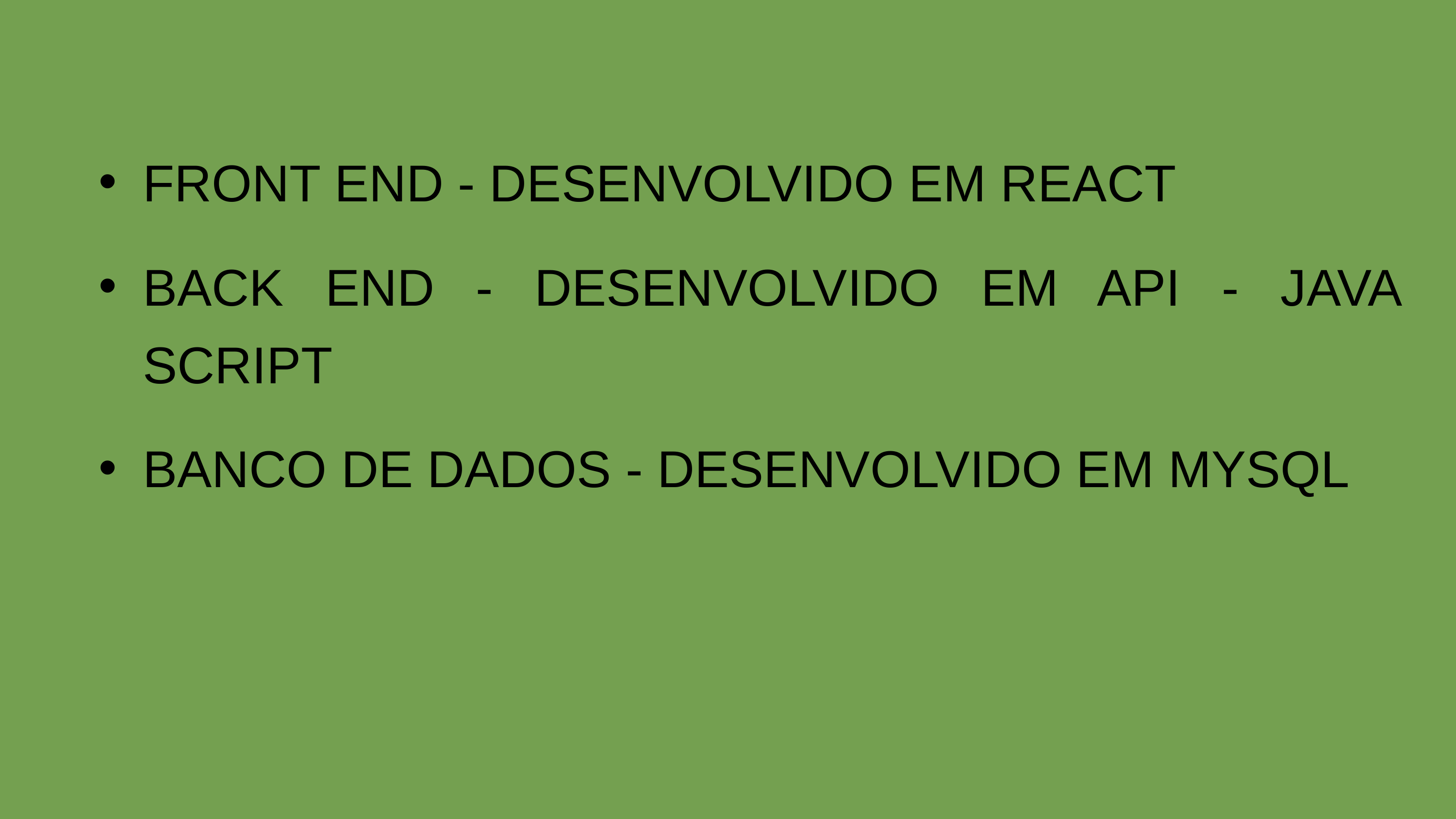

FRONT END - DESENVOLVIDO EM REACT
BACK END - DESENVOLVIDO EM API - JAVA SCRIPT
BANCO DE DADOS - DESENVOLVIDO EM MYSQL